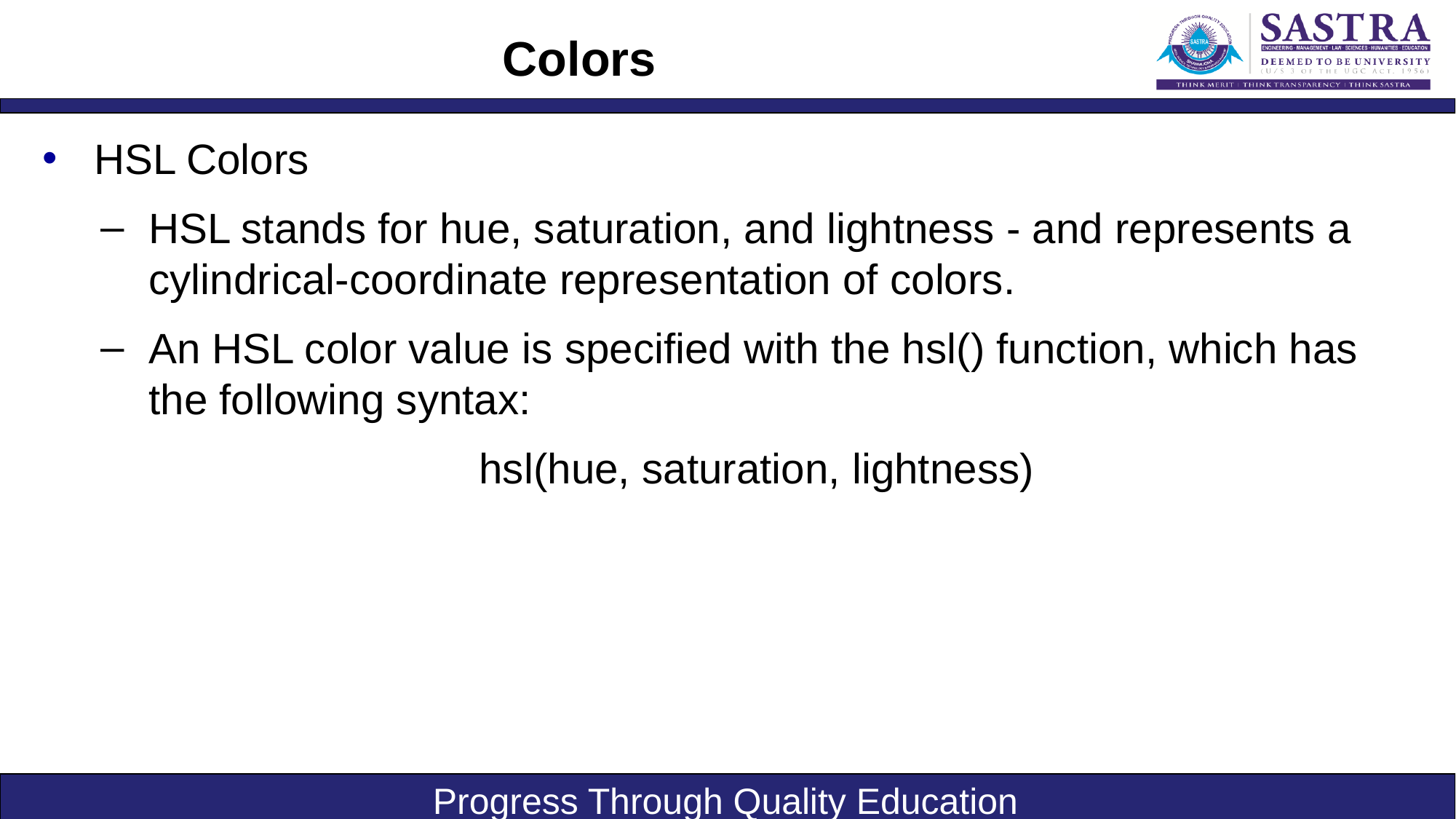

# Colors
HSL Colors
HSL stands for hue, saturation, and lightness - and represents a cylindrical-coordinate representation of colors.
An HSL color value is specified with the hsl() function, which has the following syntax:
				hsl(hue, saturation, lightness)